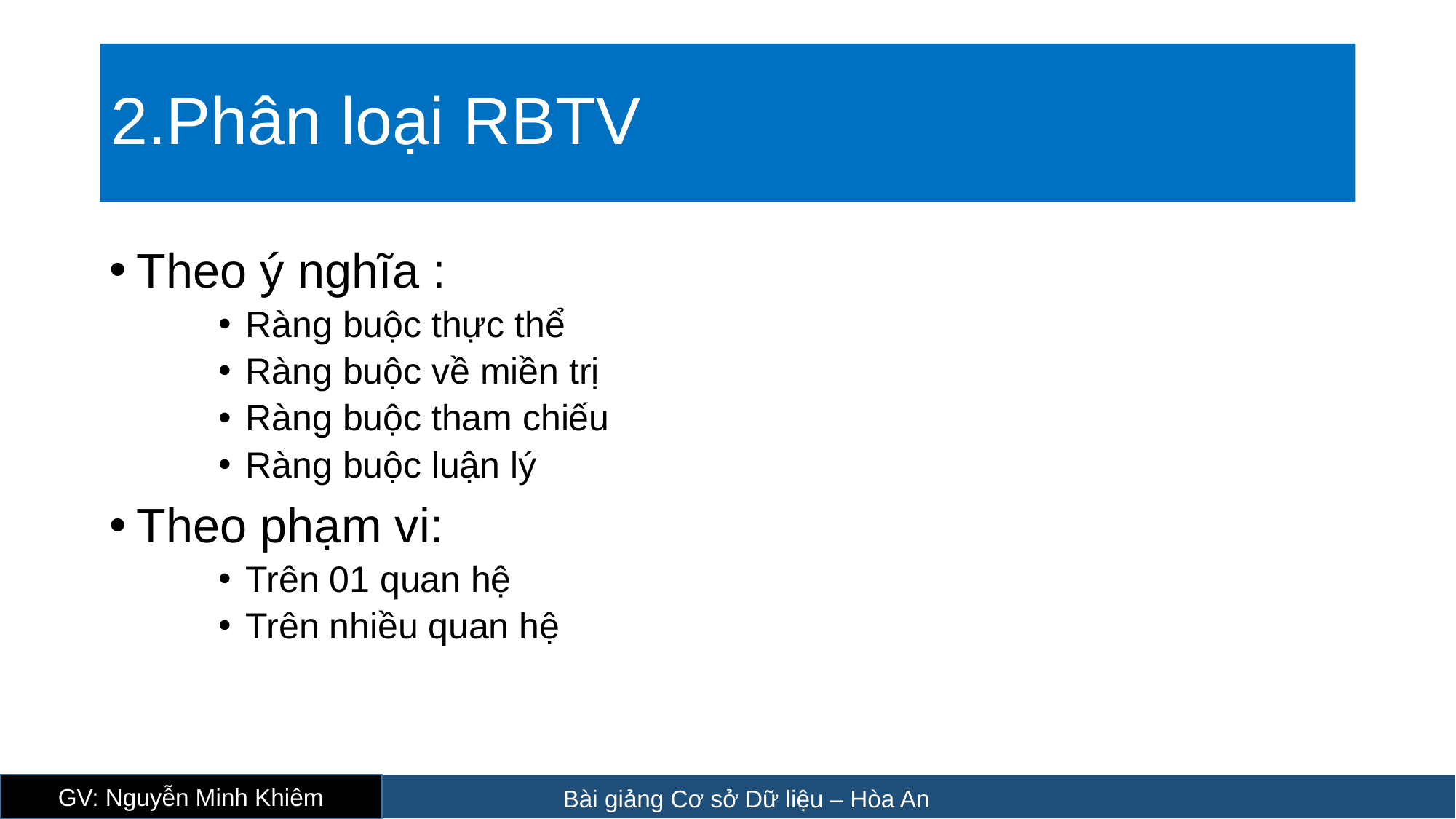

# 2.Phân loại RBTV
Theo ý nghĩa :
Ràng buộc thực thể
Ràng buộc về miền trị
Ràng buộc tham chiếu
Ràng buộc luận lý
Theo phạm vi:
Trên 01 quan hệ
Trên nhiều quan hệ